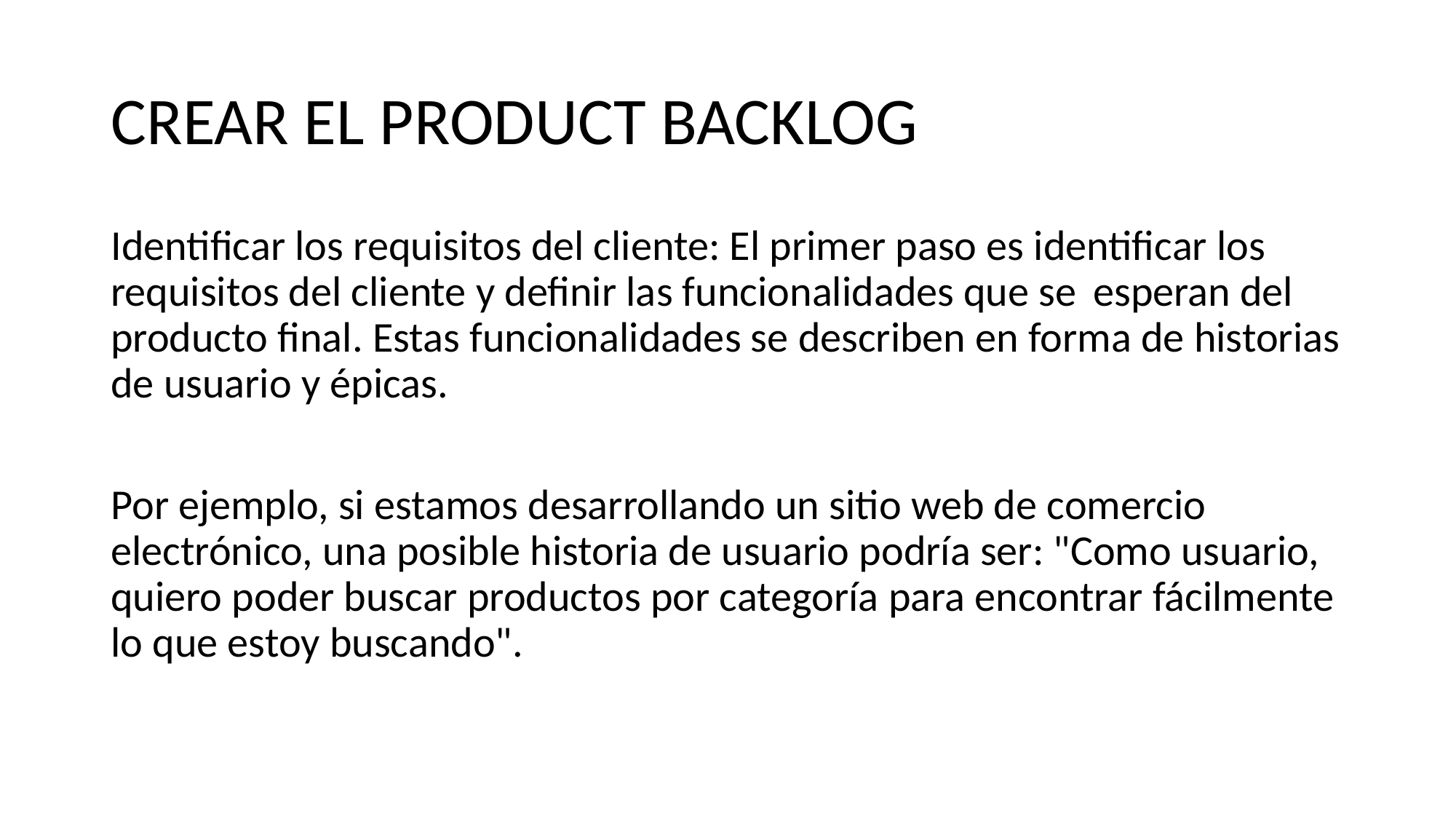

# CREAR EL PRODUCT BACKLOG
Identificar los requisitos del cliente: El primer paso es identificar los requisitos del cliente y definir las funcionalidades que se 	esperan del producto final. Estas funcionalidades se describen en forma de historias de usuario y épicas.

Por ejemplo, si estamos desarrollando un sitio web de comercio electrónico, una posible historia de usuario podría ser: "Como usuario, quiero poder buscar productos por categoría para encontrar fácilmente lo que estoy buscando".